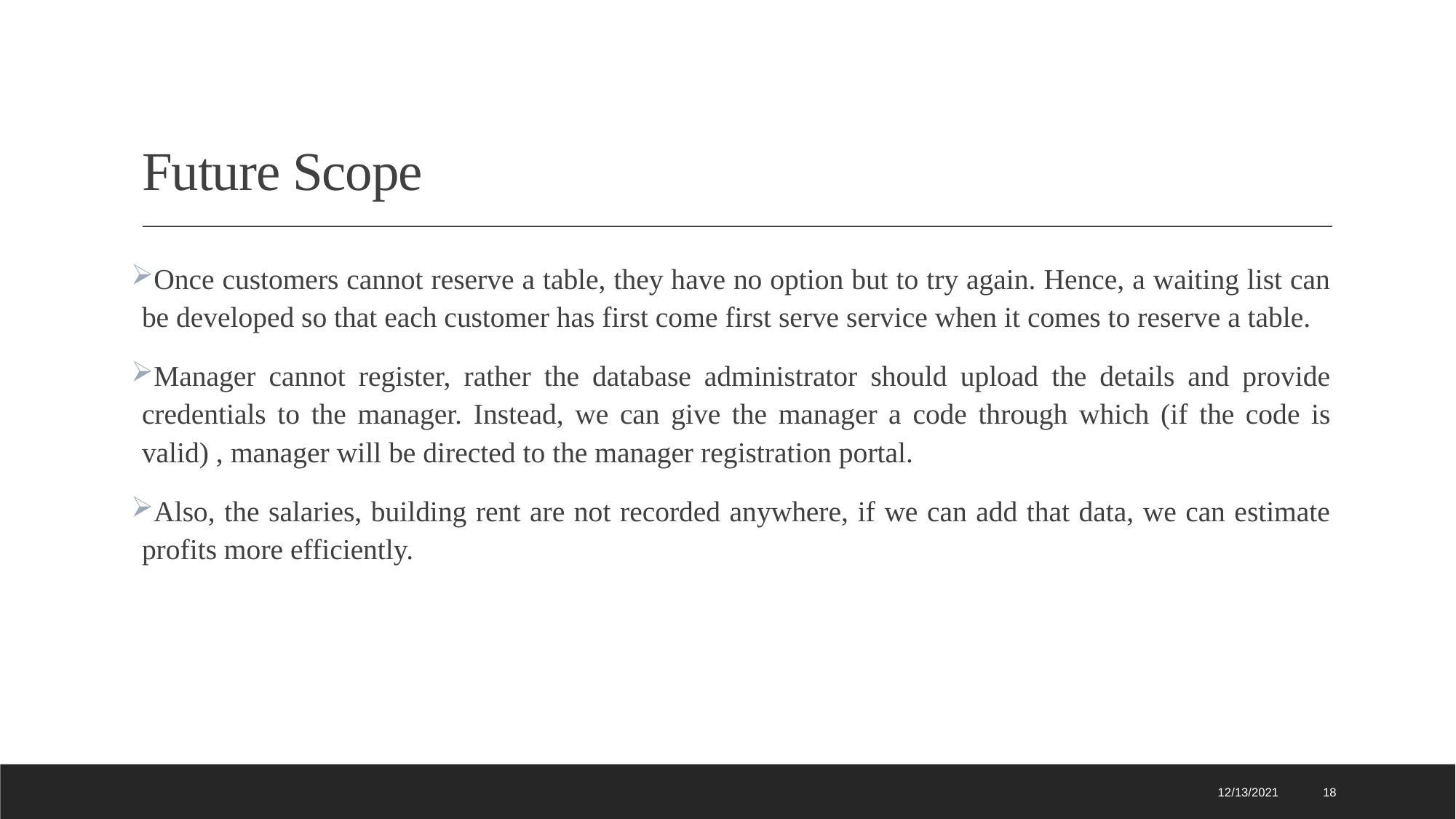

# Future Scope
Once customers cannot reserve a table, they have no option but to try again. Hence, a waiting list can be developed so that each customer has first come first serve service when it comes to reserve a table.
Manager cannot register, rather the database administrator should upload the details and provide credentials to the manager. Instead, we can give the manager a code through which (if the code is valid) , manager will be directed to the manager registration portal.
Also, the salaries, building rent are not recorded anywhere, if we can add that data, we can estimate profits more efficiently.
12/13/2021
18